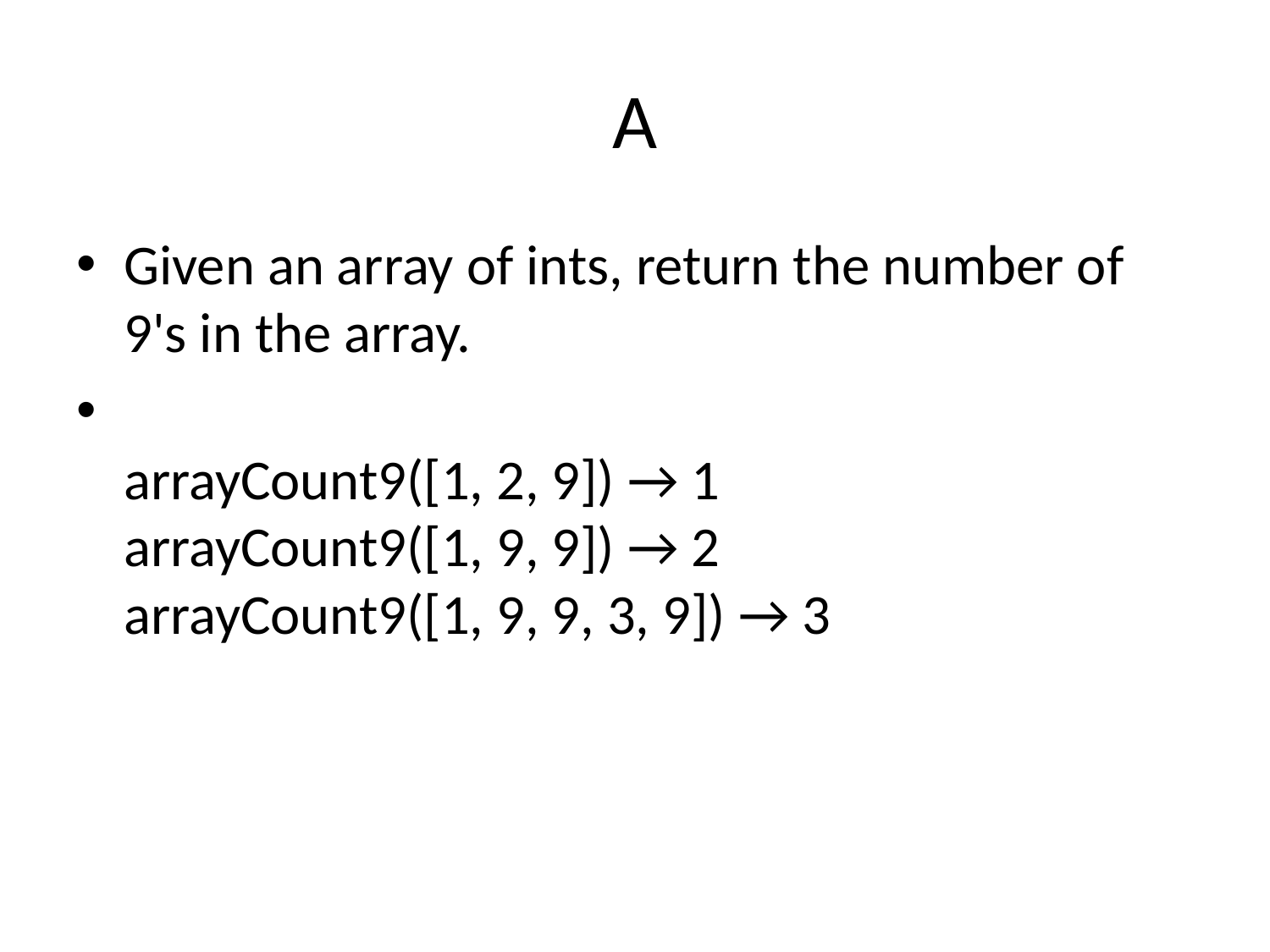

# A
Given an array of ints, return the number of 9's in the array.
arrayCount9([1, 2, 9]) → 1
arrayCount9([1, 9, 9]) → 2
arrayCount9([1, 9, 9, 3, 9]) → 3